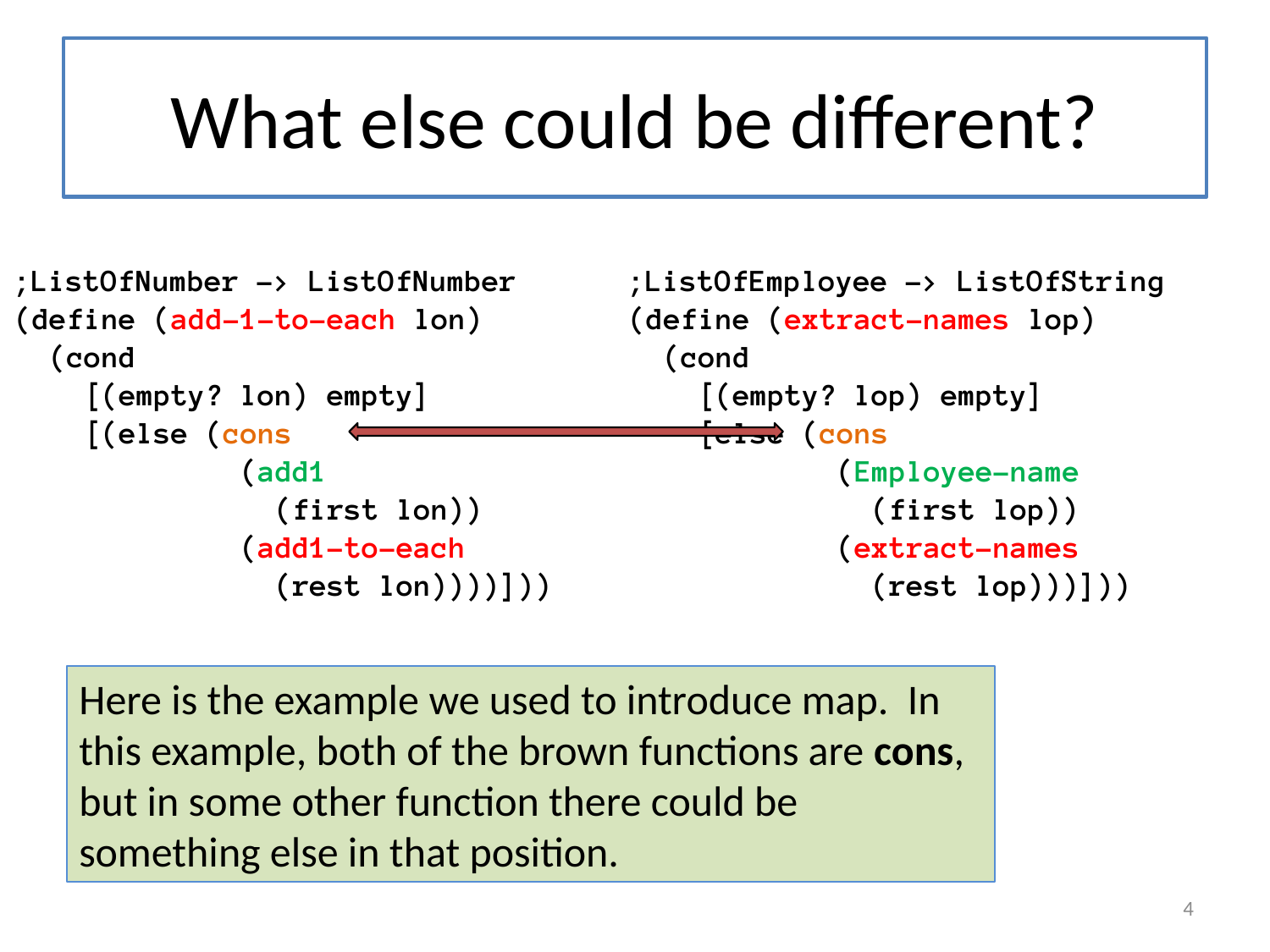

# What else could be different?
  ;ListOfNumber -> ListOfNumber
  (define (add-1-to-each lon)
    (cond
      [(empty? lon) empty]
      [(else (cons
               (add1
                 (first lon))
               (add1-to-each
                 (rest lon))))]))
  ;ListOfEmployee -> ListOfString
  (define (extract-names lop)
    (cond
      [(empty? lop) empty]
      [else (cons
              (Employee-name
                (first lop))
              (extract-names
                (rest lop)))]))

Here is the example we used to introduce map.  In this example, both of the brown functions are cons, but in some other function there could be something else in that position.
4